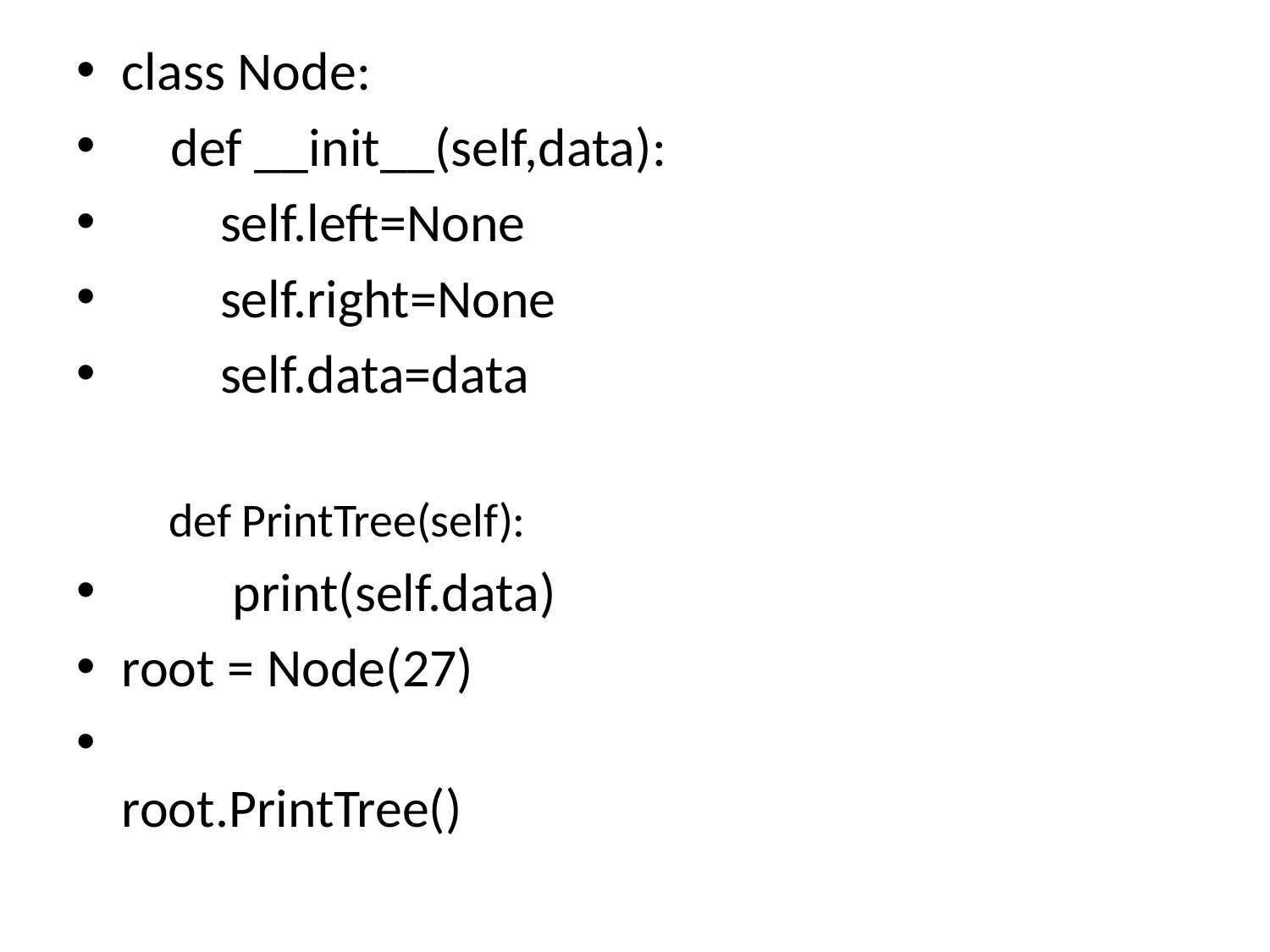

class Node:
    def __init__(self,data):
        self.left=None
        self.right=None
        self.data=data

   def PrintTree(self):
         print(self.data)
root = Node(27)
root.PrintTree()